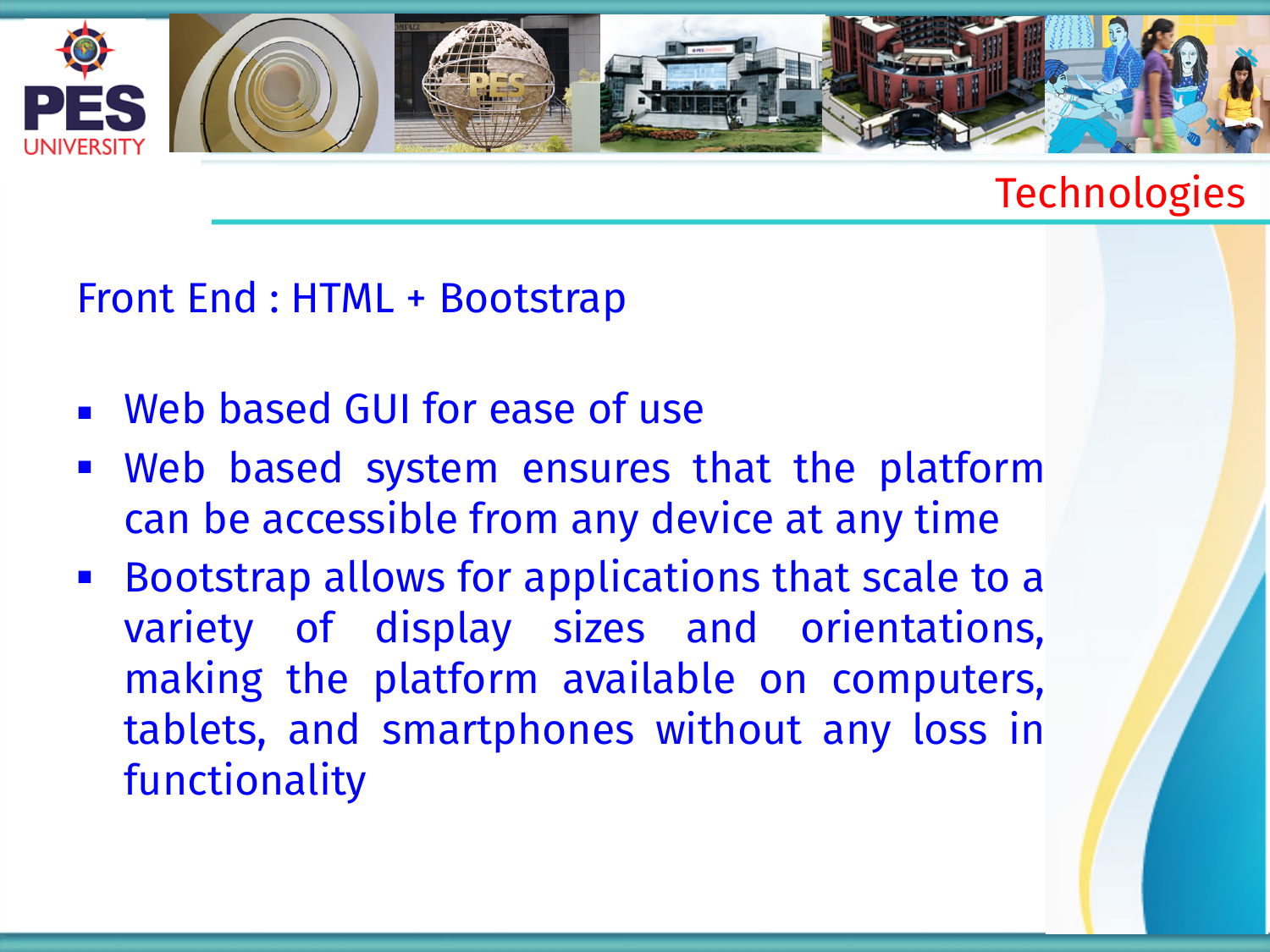

Technologies

Front End : HTML + Bootstrap

Web based GUI for ease of use
Web based system ensures that the platform can be accessible from any device at any time
Bootstrap allows for applications that scale to a variety of display sizes and orientations, making the platform available on computers, tablets, and smartphones without any loss in functionality